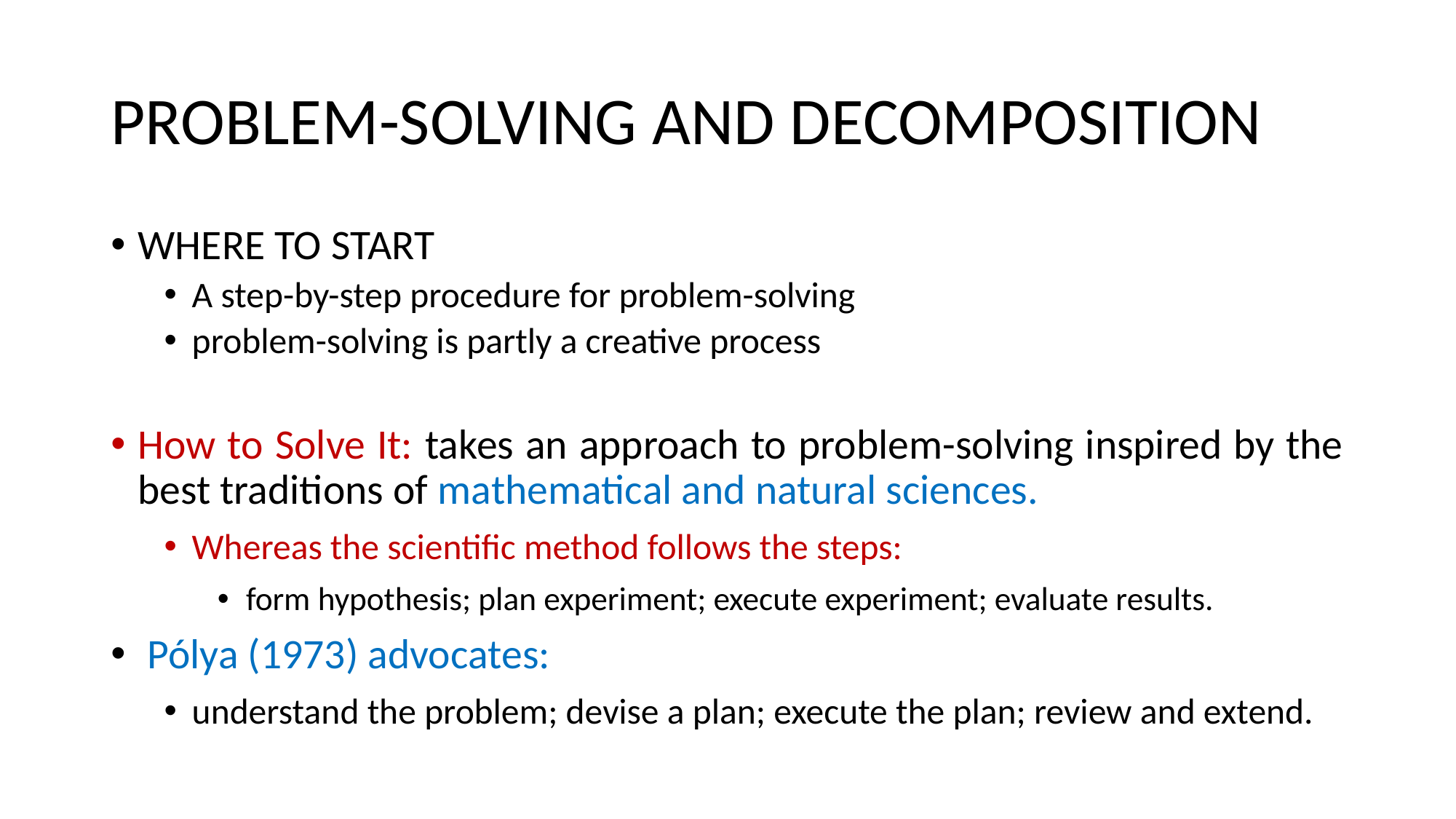

# PROBLEM-SOLVING AND DECOMPOSITION
WHERE TO START
A step-by-step procedure for problem-solving
problem-solving is partly a creative process

How to Solve It: takes an approach to problem-solving inspired by the best traditions of mathematical and natural sciences.
Whereas the scientific method follows the steps:
form hypothesis; plan experiment; execute experiment; evaluate results.
 Pólya (1973) advocates:
understand the problem; devise a plan; execute the plan; review and extend.